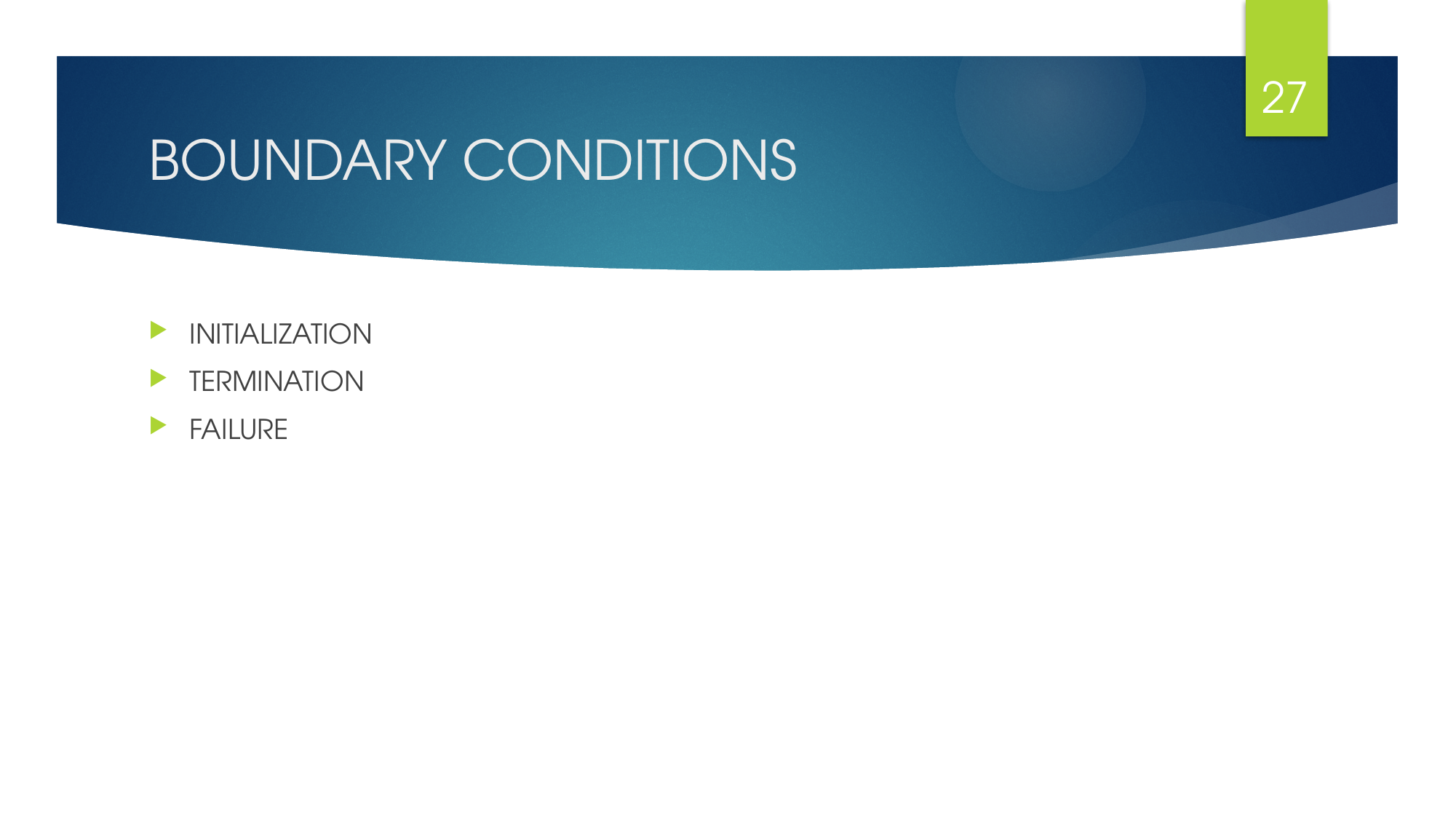

27
# BOUNDARY CONDITIONS
INITIALIZATION
TERMINATION
FAILURE